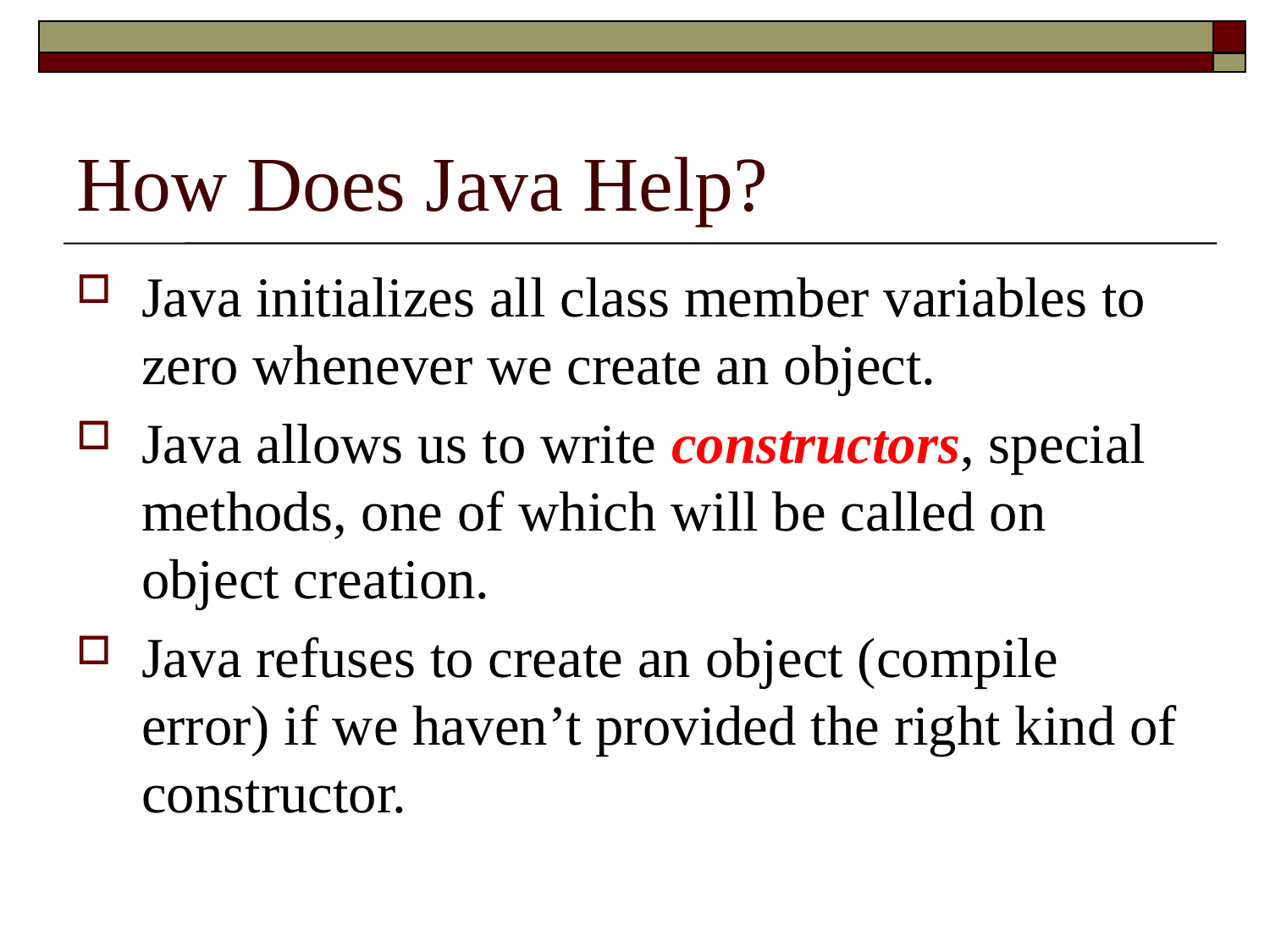

# How Does Java Help?
Java initializes all class member variables to zero whenever we create an object.
Java allows us to write constructors, special methods, one of which will be called on object creation.
Java refuses to create an object (compile error) if we haven’t provided the right kind of constructor.